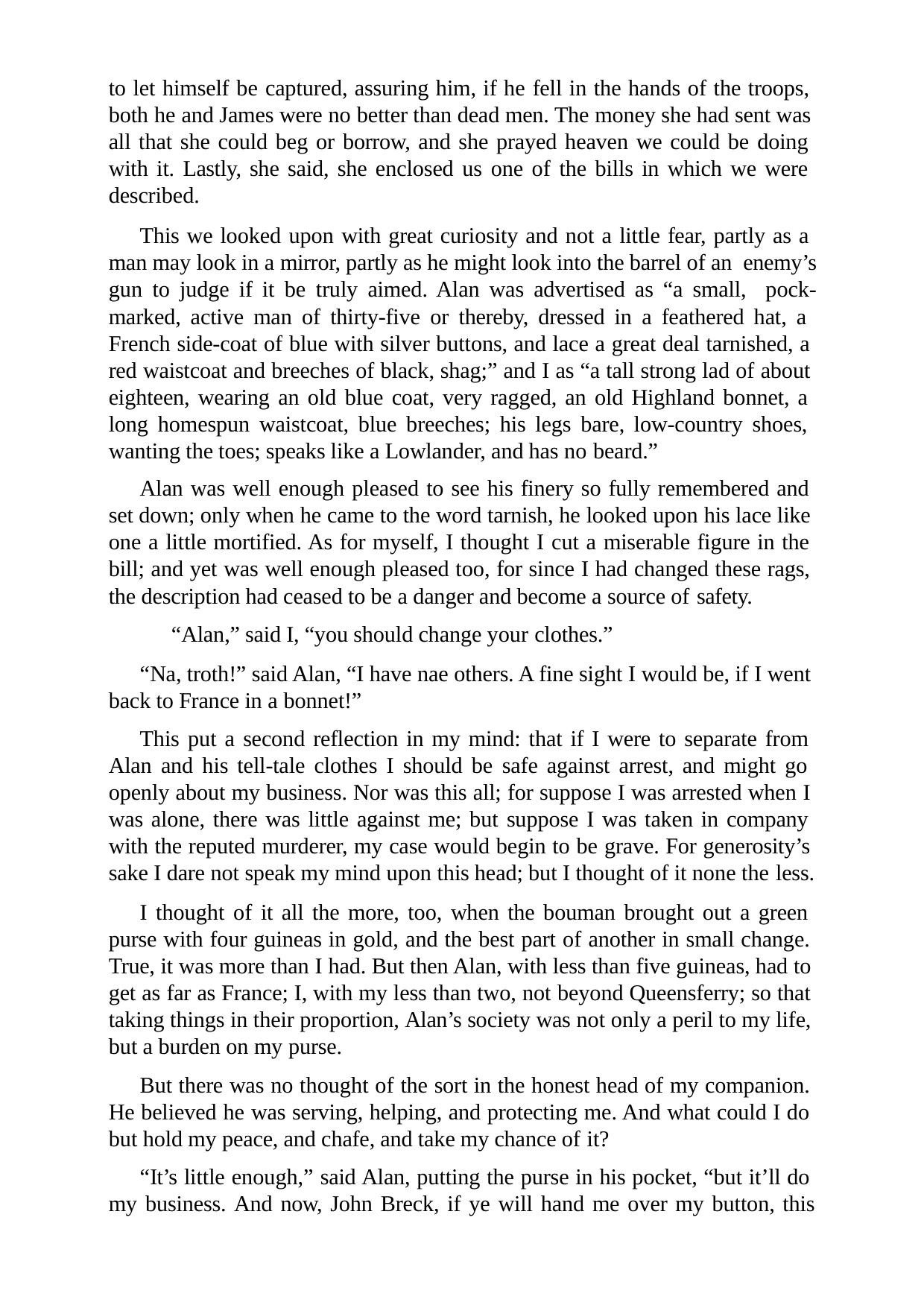

to let himself be captured, assuring him, if he fell in the hands of the troops,  both he and James were no better than dead men. The money she had sent was  all that she could beg or borrow, and she prayed heaven we could be doing  with it. Lastly, she said, she enclosed us one of the bills in which we were  described.
This we looked upon with great curiosity and not a little fear, partly as a  man may look in a mirror, partly as he might look into the barrel of an  enemy’s gun to judge if it be truly aimed. Alan was advertised as “a small,  pock-marked, active man of thirty-five or thereby, dressed in a feathered hat, a  French side-coat of blue with silver buttons, and lace a great deal tarnished, a  red waistcoat and breeches of black, shag;” and I as “a tall strong lad of about  eighteen, wearing an old blue coat, very ragged, an old Highland bonnet, a  long homespun waistcoat, blue breeches; his legs bare, low-country shoes,  wanting the toes; speaks like a Lowlander, and has no beard.”
Alan was well enough pleased to see his finery so fully remembered and  set down; only when he came to the word tarnish, he looked upon his lace like  one a little mortified. As for myself, I thought I cut a miserable figure in the  bill; and yet was well enough pleased too, for since I had changed these rags,  the description had ceased to be a danger and become a source of safety.
“Alan,” said I, “you should change your clothes.”
“Na, troth!” said Alan, “I have nae others. A fine sight I would be, if I went  back to France in a bonnet!”
This put a second reflection in my mind: that if I were to separate from  Alan and his tell-tale clothes I should be safe against arrest, and might go  openly about my business. Nor was this all; for suppose I was arrested when I  was alone, there was little against me; but suppose I was taken in company  with the reputed murderer, my case would begin to be grave. For generosity’s  sake I dare not speak my mind upon this head; but I thought of it none the less.
I thought of it all the more, too, when the bouman brought out a green  purse with four guineas in gold, and the best part of another in small change.  True, it was more than I had. But then Alan, with less than five guineas, had to  get as far as France; I, with my less than two, not beyond Queensferry; so that  taking things in their proportion, Alan’s society was not only a peril to my life,  but a burden on my purse.
But there was no thought of the sort in the honest head of my companion.  He believed he was serving, helping, and protecting me. And what could I do  but hold my peace, and chafe, and take my chance of it?
“It’s little enough,” said Alan, putting the purse in his pocket, “but it’ll do  my business. And now, John Breck, if ye will hand me over my button, this